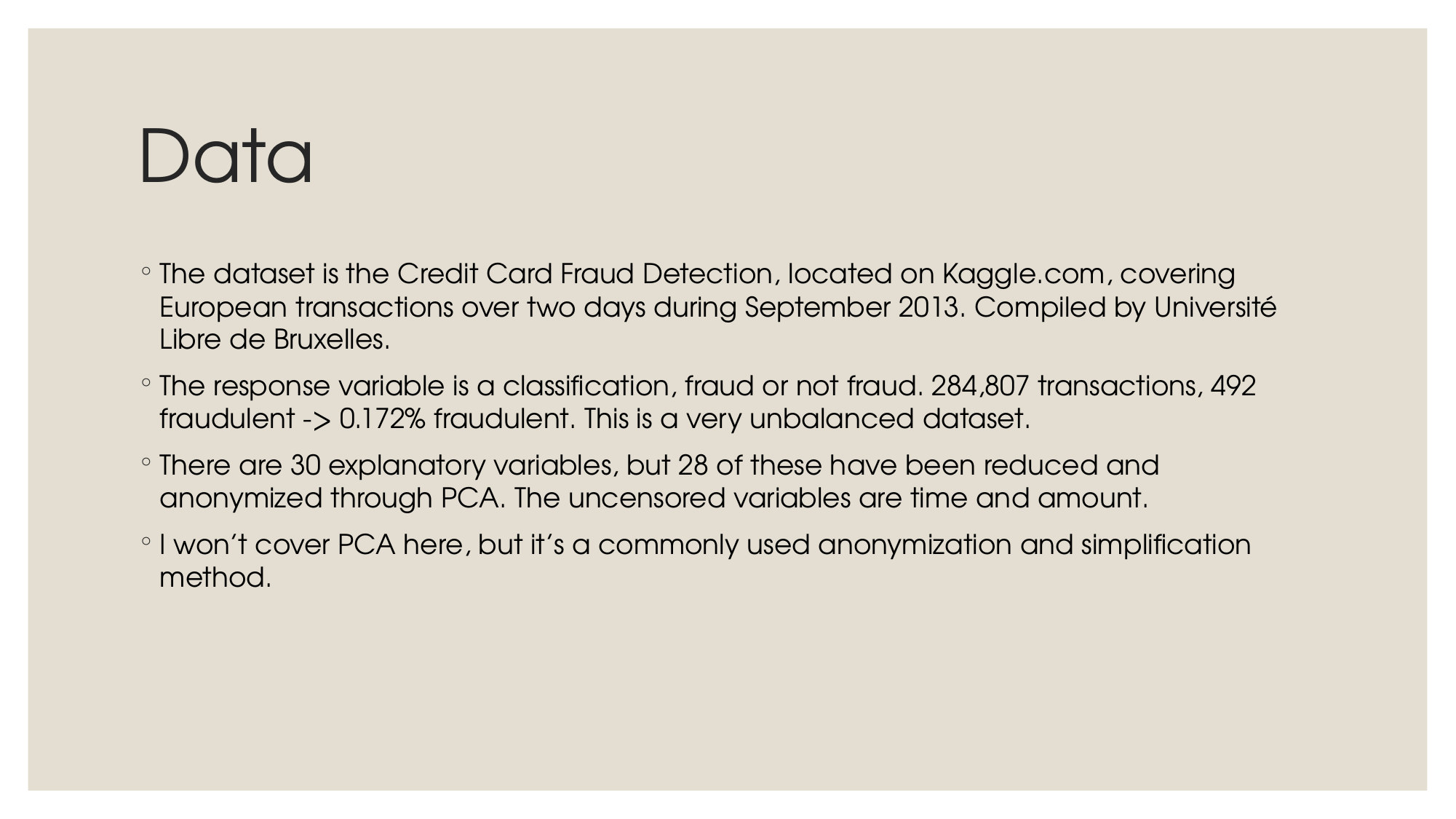

# Data
The dataset is the Credit Card Fraud Detection, located on Kaggle.com, covering European transactions over two days during September 2013. Compiled by Université Libre de Bruxelles.
The response variable is a classification, fraud or not fraud. 284,807 transactions, 492 fraudulent -> 0.172% fraudulent. This is a very unbalanced dataset.
There are 30 explanatory variables, but 28 of these have been reduced and anonymized through PCA. The uncensored variables are time and amount.
I won’t cover PCA here, but it’s a commonly used anonymization and simplification method.